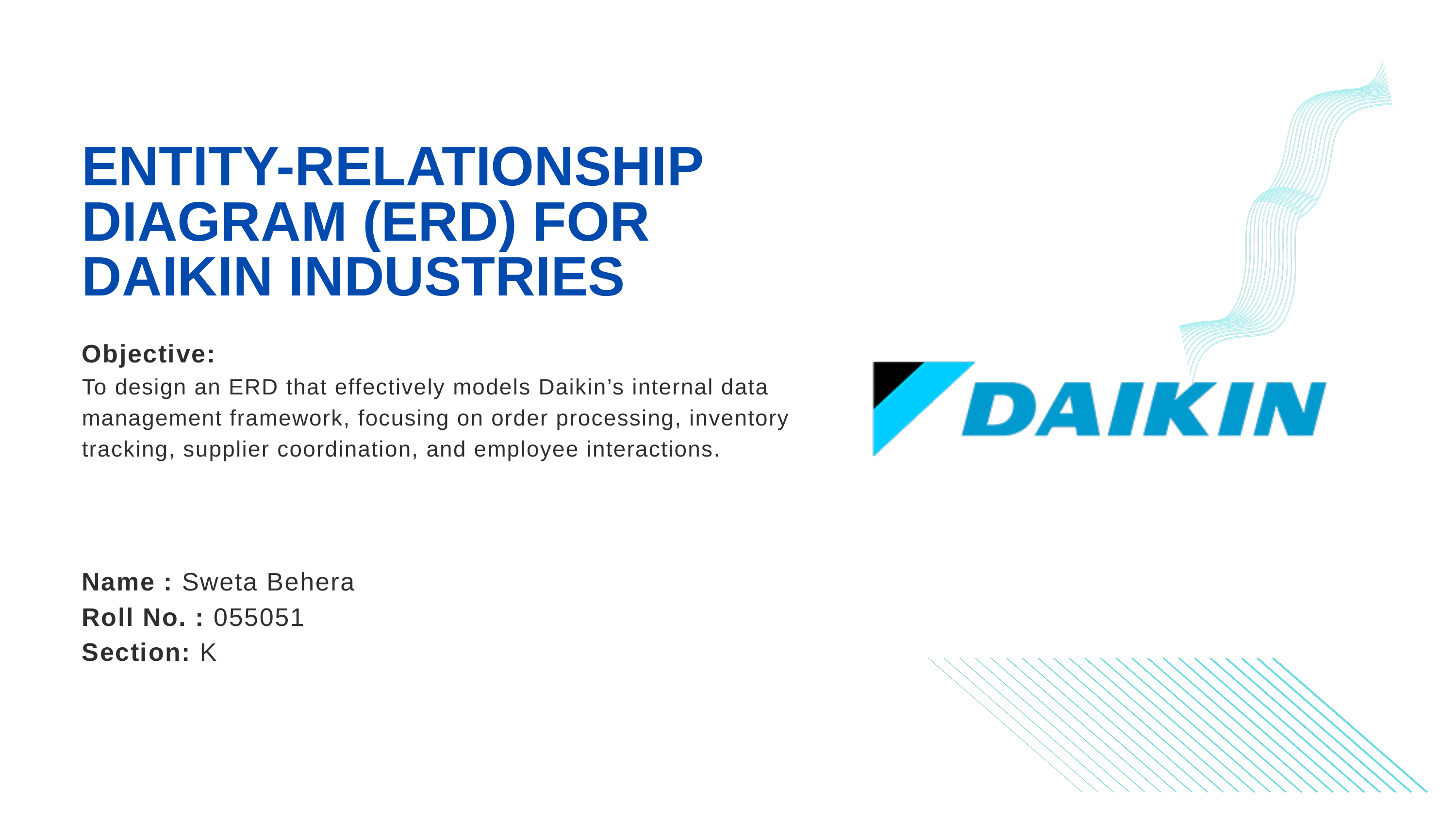

ENTITY-RELATIONSHIP DIAGRAM (ERD) FOR DAIKIN INDUSTRIES

Objective:
To design an ERD that effectively models Daikin’s internal data management framework, focusing on order processing, inventory tracking, supplier coordination, and employee interactions.
Name : Sweta Behera
Roll No. : 055051
Section: K